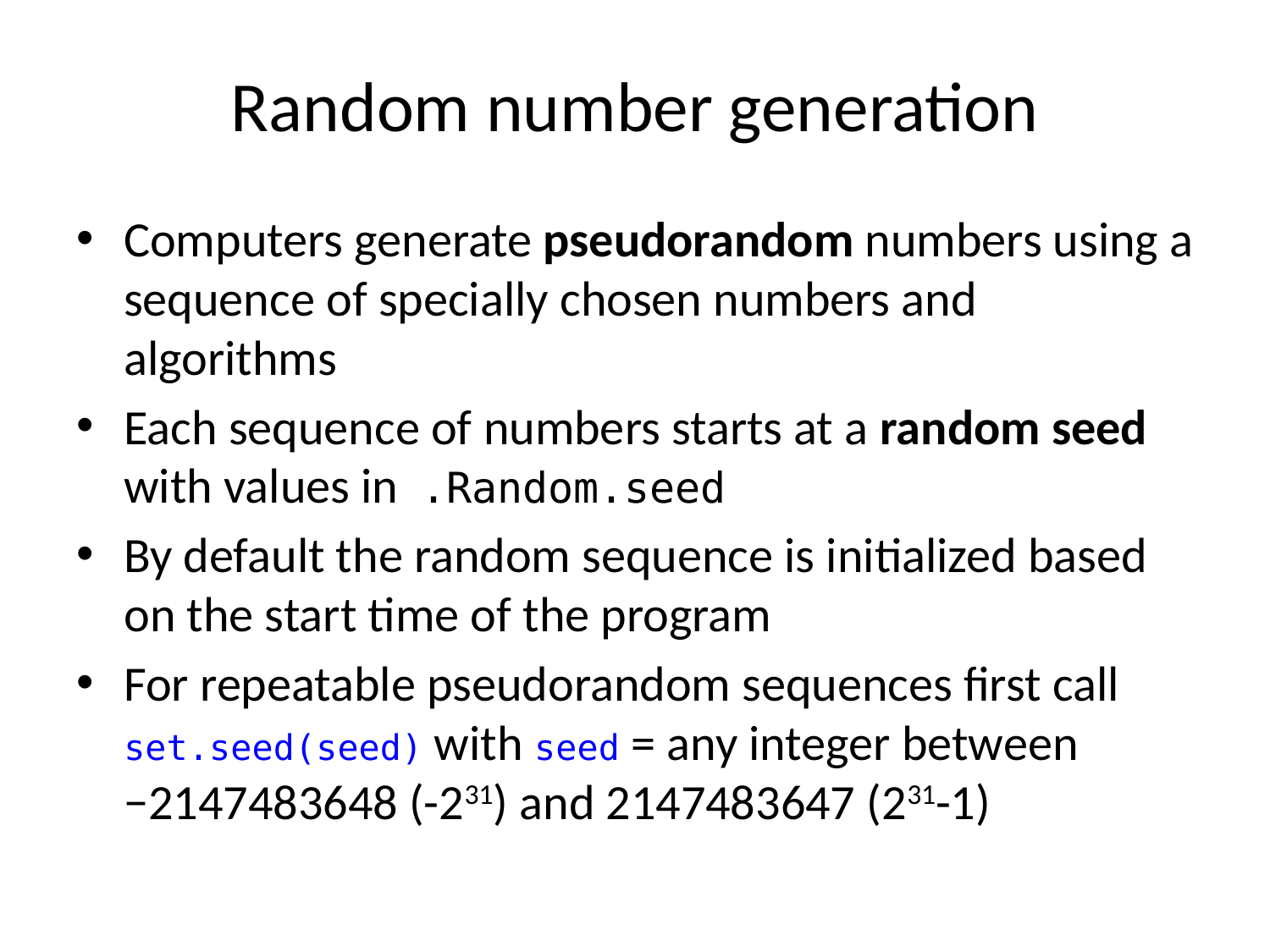

# Random number generation
Computers generate pseudorandom numbers using a sequence of specially chosen numbers and algorithms
Each sequence of numbers starts at a random seed with values in  .Random.seed
By default the random sequence is initialized based on the start time of the program
For repeatable pseudorandom sequences first call set.seed(seed) with seed = any integer between −2147483648 (-231) and 2147483647 (231-1)